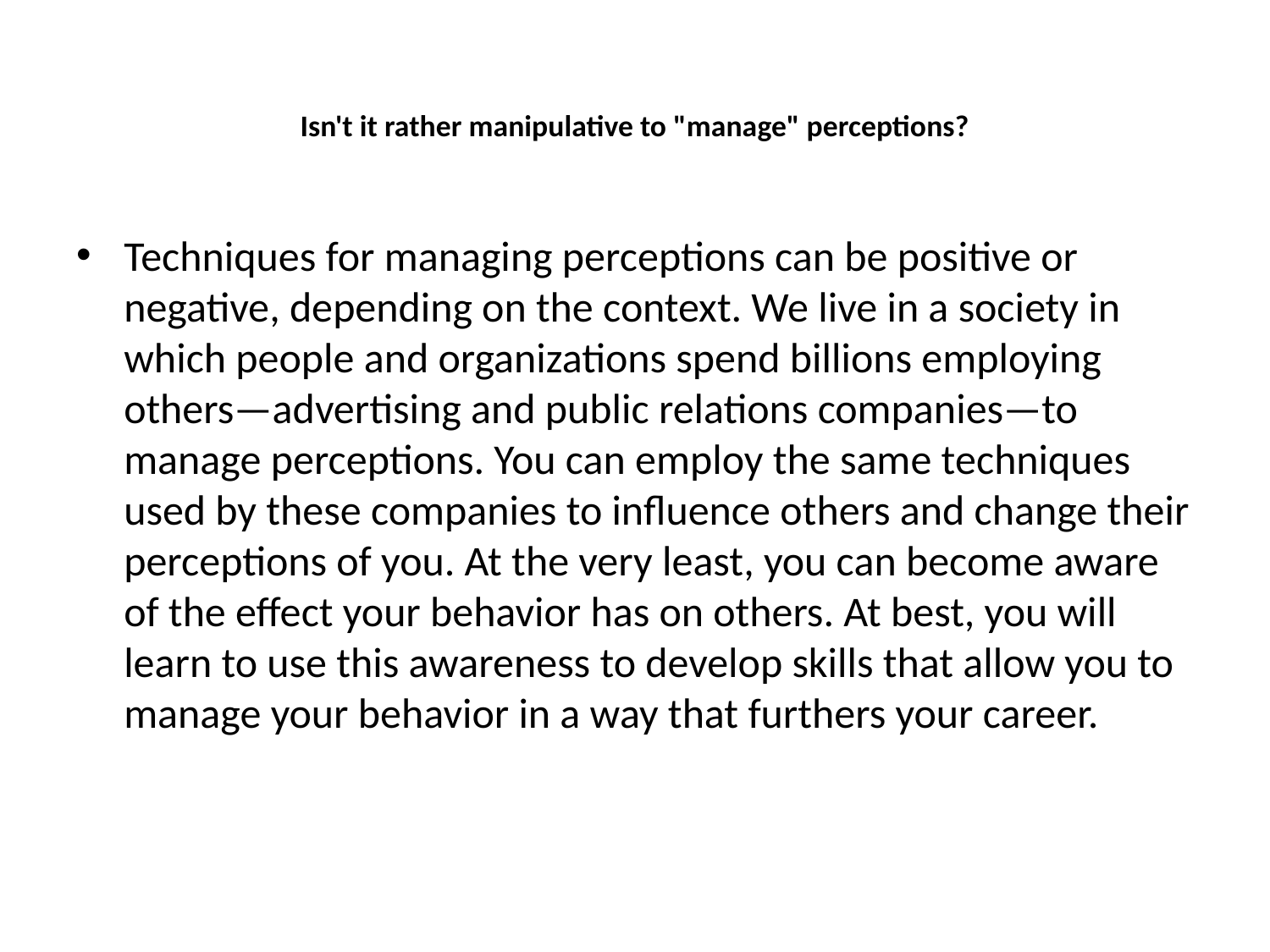

# Isn't it rather manipulative to "manage" perceptions?
Techniques for managing perceptions can be positive or negative, depending on the context. We live in a society in which people and organizations spend billions employing others—advertising and public relations companies—to manage perceptions. You can employ the same techniques used by these companies to influence others and change their perceptions of you. At the very least, you can become aware of the effect your behavior has on others. At best, you will learn to use this awareness to develop skills that allow you to manage your behavior in a way that furthers your career.